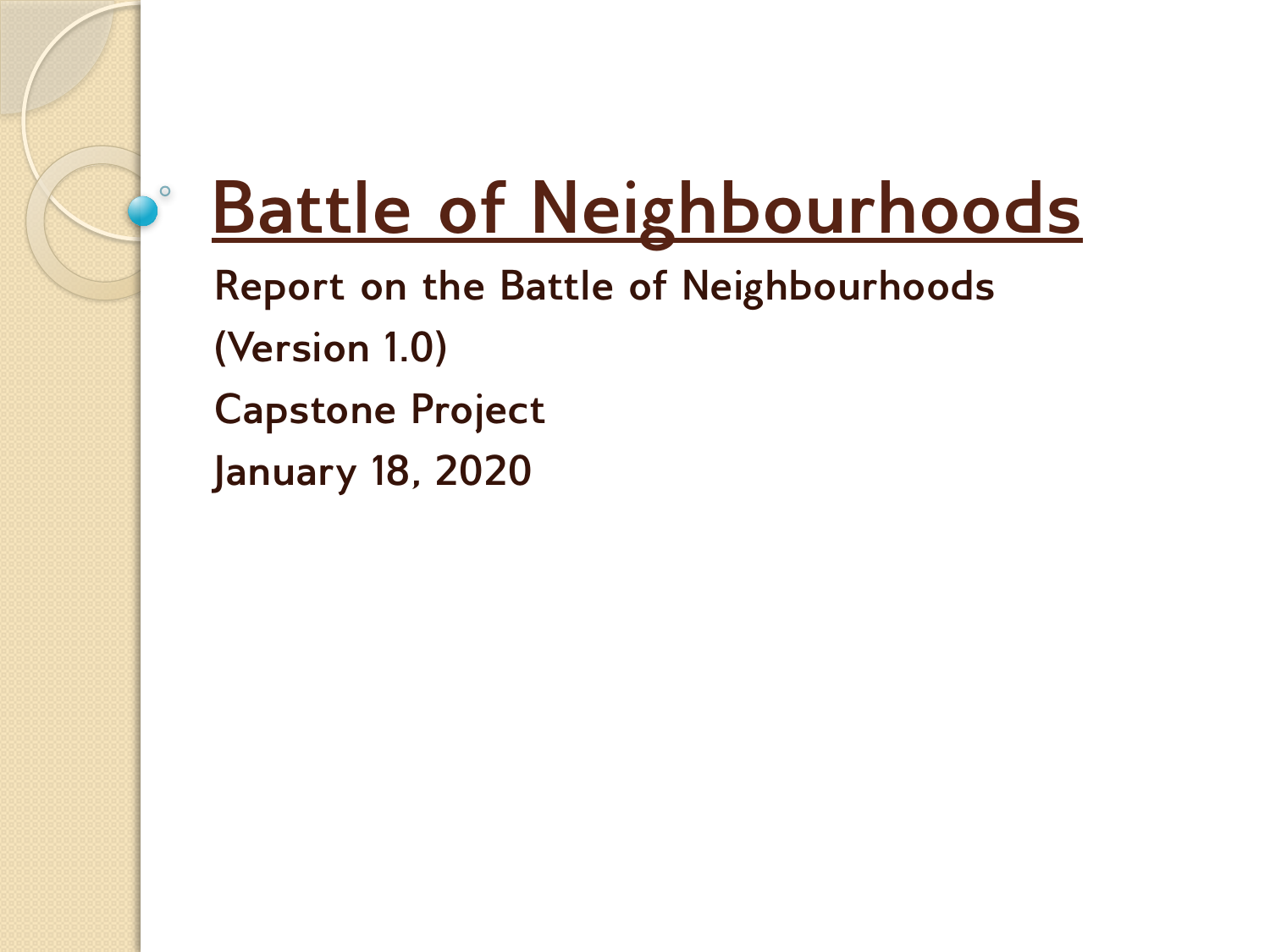

# Battle of Neighbourhoods
Report on the Battle of Neighbourhoods
(Version 1.0)
Capstone Project
January 18, 2020